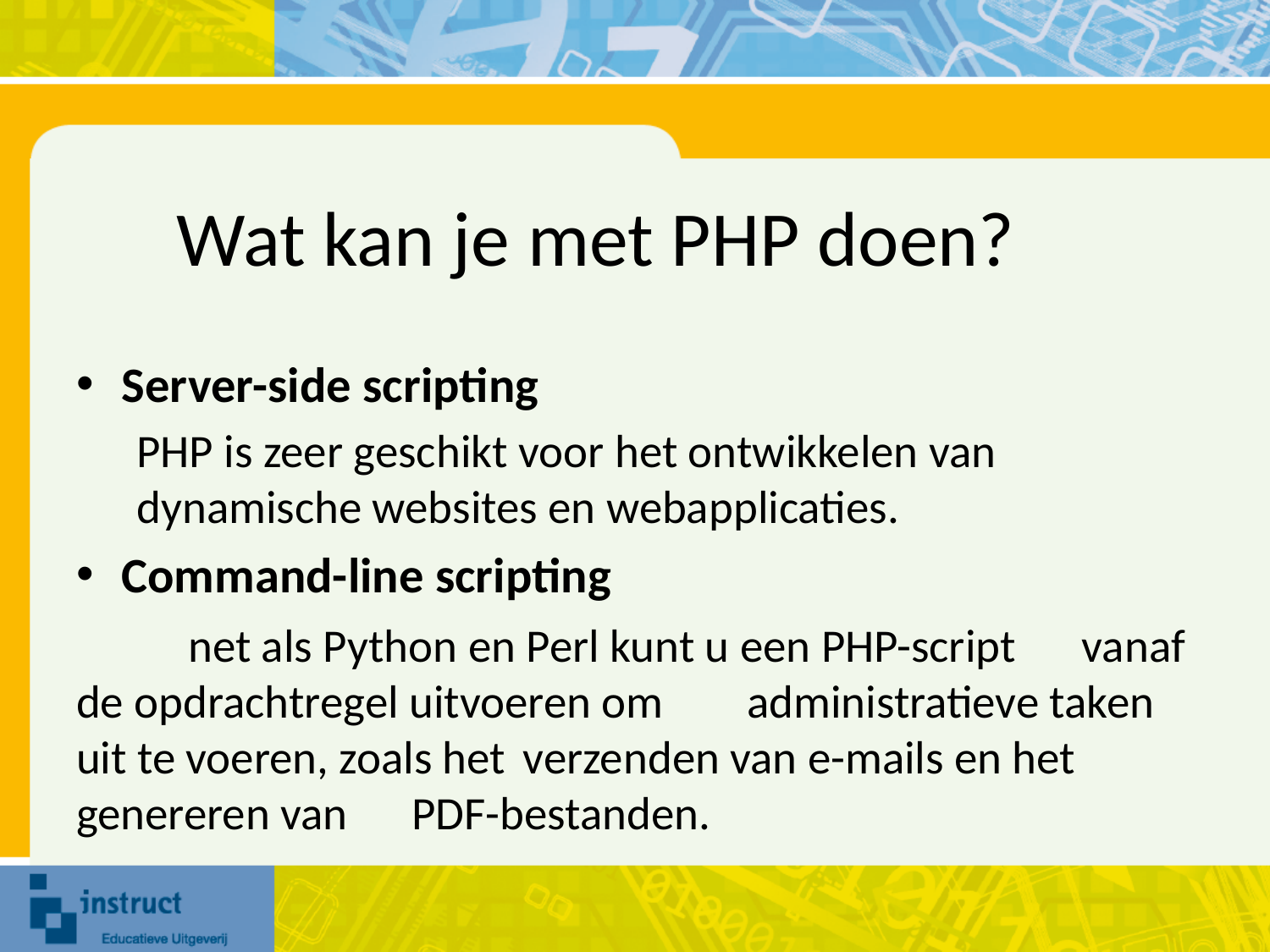

# Wat kan je met PHP doen?
Server-side scripting
	PHP is zeer geschikt voor het ontwikkelen van 	dynamische websites en webapplicaties.
Command-line scripting
	net als Python en Perl kunt u een PHP-script 	vanaf de opdrachtregel uitvoeren om 	administratieve taken uit te voeren, zoals het 	verzenden van e-mails en het genereren van 	PDF-bestanden.